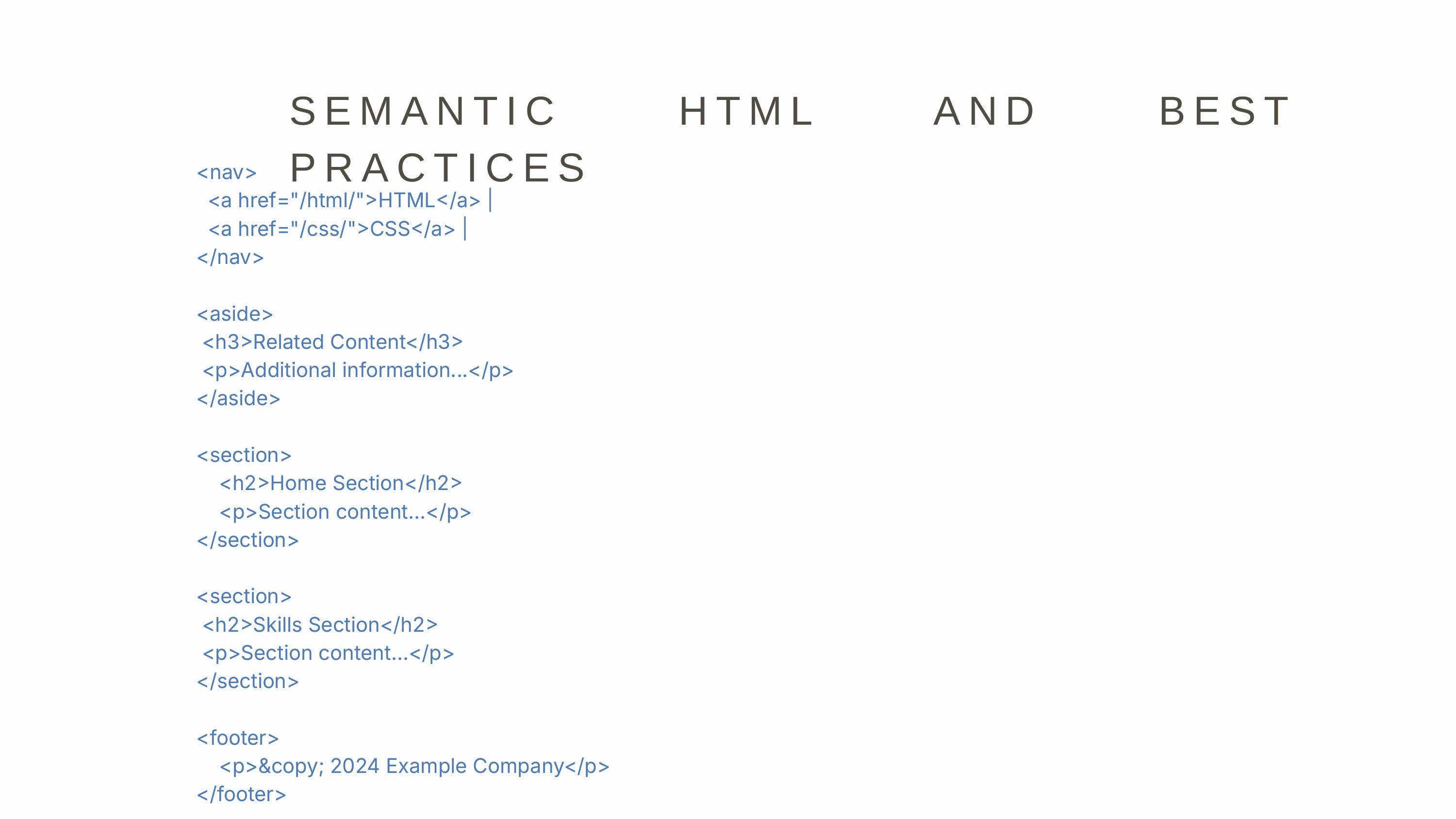

SEMANTIC HTML AND BEST PRACTICES

<nav>
  <a href="/html/">HTML</a> |
  <a href="/css/">CSS</a> |
</nav>

<aside>
 <h3>Related Content</h3>
 <p>Additional information...</p>
</aside>

<section>
    <h2>Home Section</h2>
    <p>Section content...</p>
</section>

<section>
 <h2>Skills Section</h2>
 <p>Section content...</p>
</section>

<footer>
    <p>&copy; 2024 Example Company</p>
</footer>